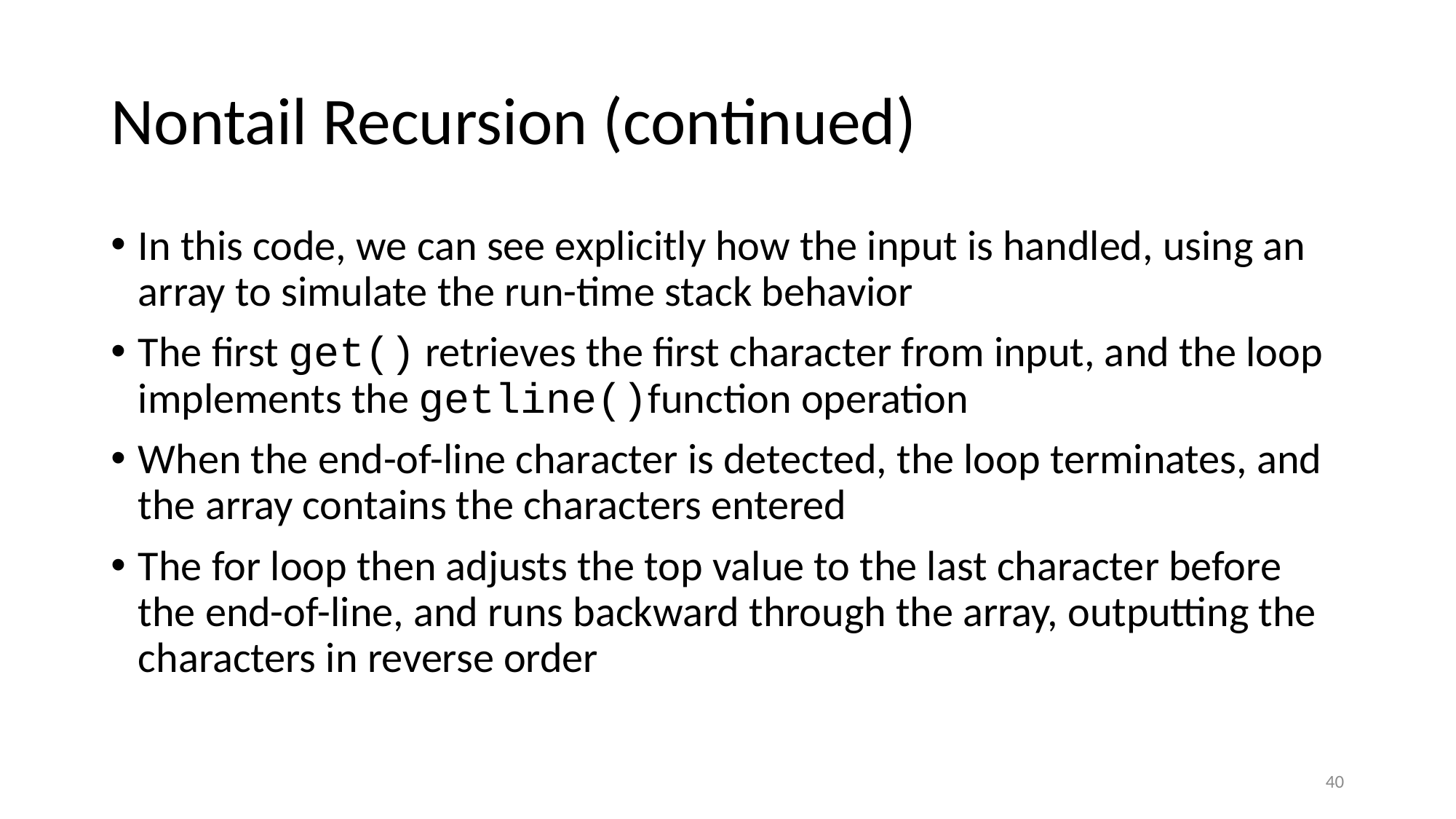

# Nontail Recursion (continued)
In this code, we can see explicitly how the input is handled, using an array to simulate the run-time stack behavior
The first get() retrieves the first character from input, and the loop implements the getline()function operation
When the end-of-line character is detected, the loop terminates, and the array contains the characters entered
The for loop then adjusts the top value to the last character before the end-of-line, and runs backward through the array, outputting the characters in reverse order
40